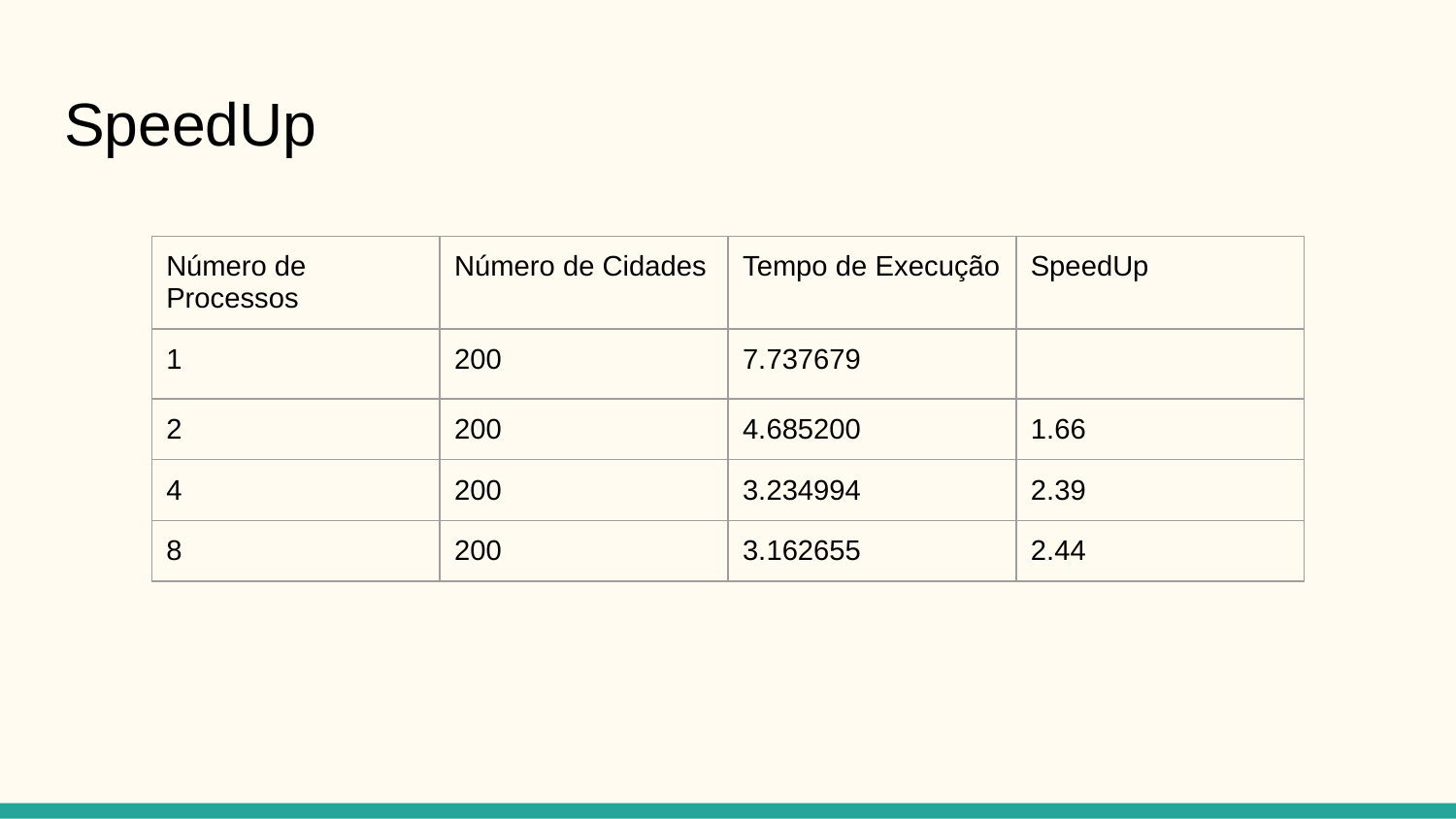

# SpeedUp
| Número de Processos | Número de Cidades | Tempo de Execução | SpeedUp |
| --- | --- | --- | --- |
| 1 | 200 | 7.737679 |  |
| 2 | 200 | 4.685200 | 1.66 |
| 4 | 200 | 3.234994 | 2.39 |
| 8 | 200 | 3.162655 | 2.44 |